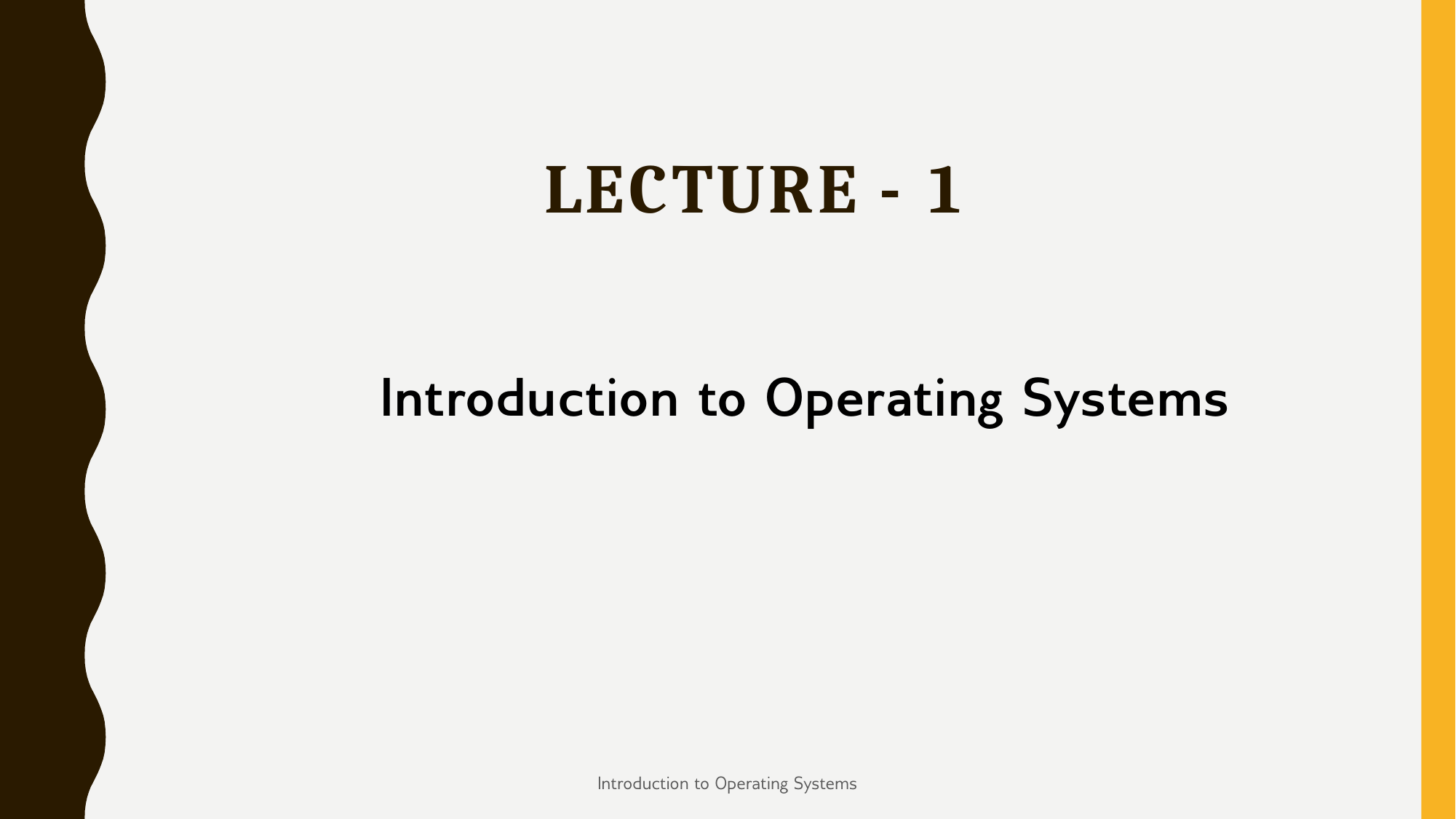

Lecture - 1

Introduction to Operating Systems
Introduction to Operating Systems
2